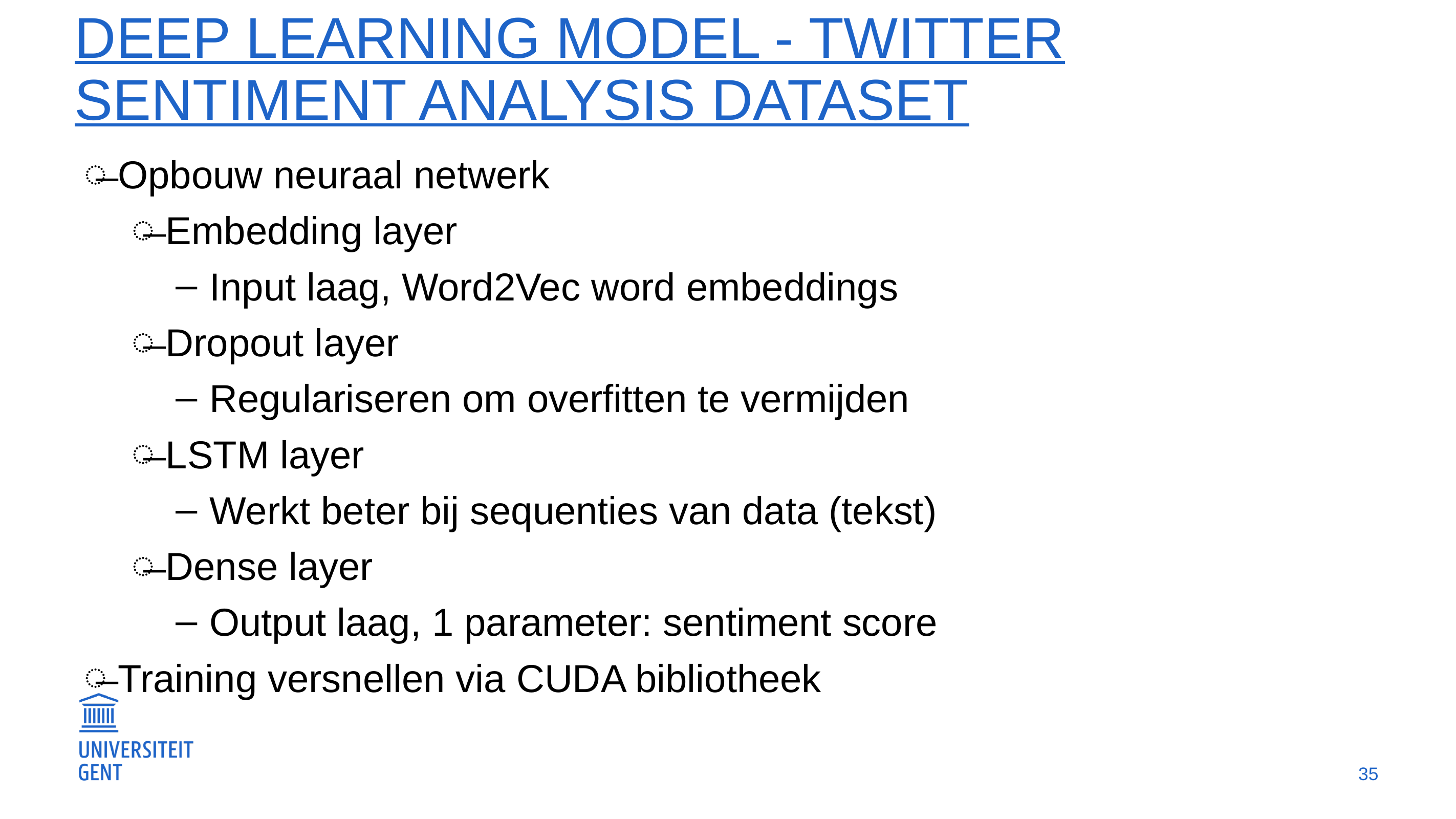

# Deep Learning Model - Twitter Sentiment Analysis Dataset
Opbouw neuraal netwerk
Embedding layer
Input laag, Word2Vec word embeddings
Dropout layer
Regulariseren om overfitten te vermijden
LSTM layer
Werkt beter bij sequenties van data (tekst)
Dense layer
Output laag, 1 parameter: sentiment score
Training versnellen via CUDA bibliotheek

35